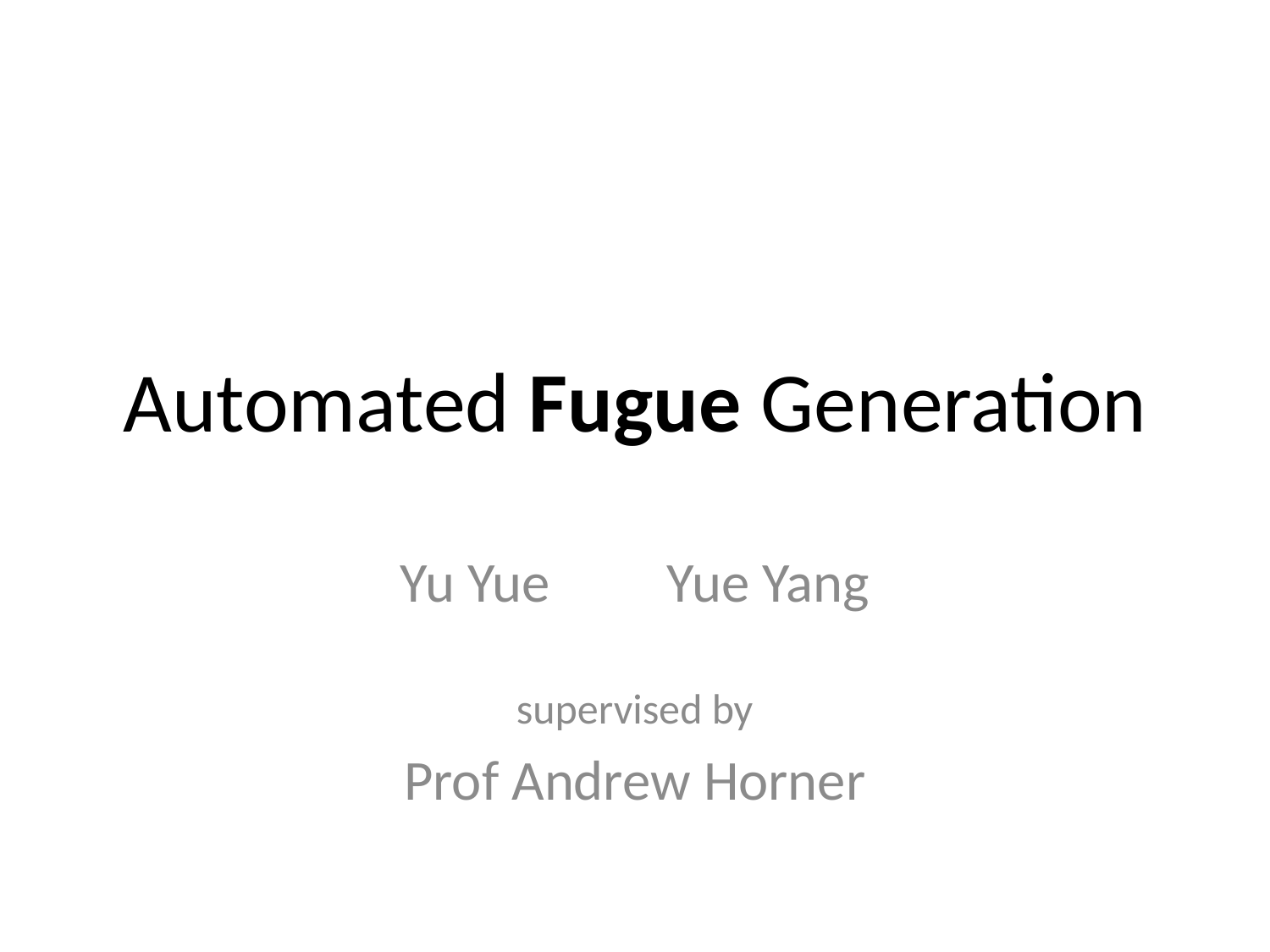

# Automated Fugue Generation
Yu Yue	 Yue Yang

supervised by
Prof Andrew Horner